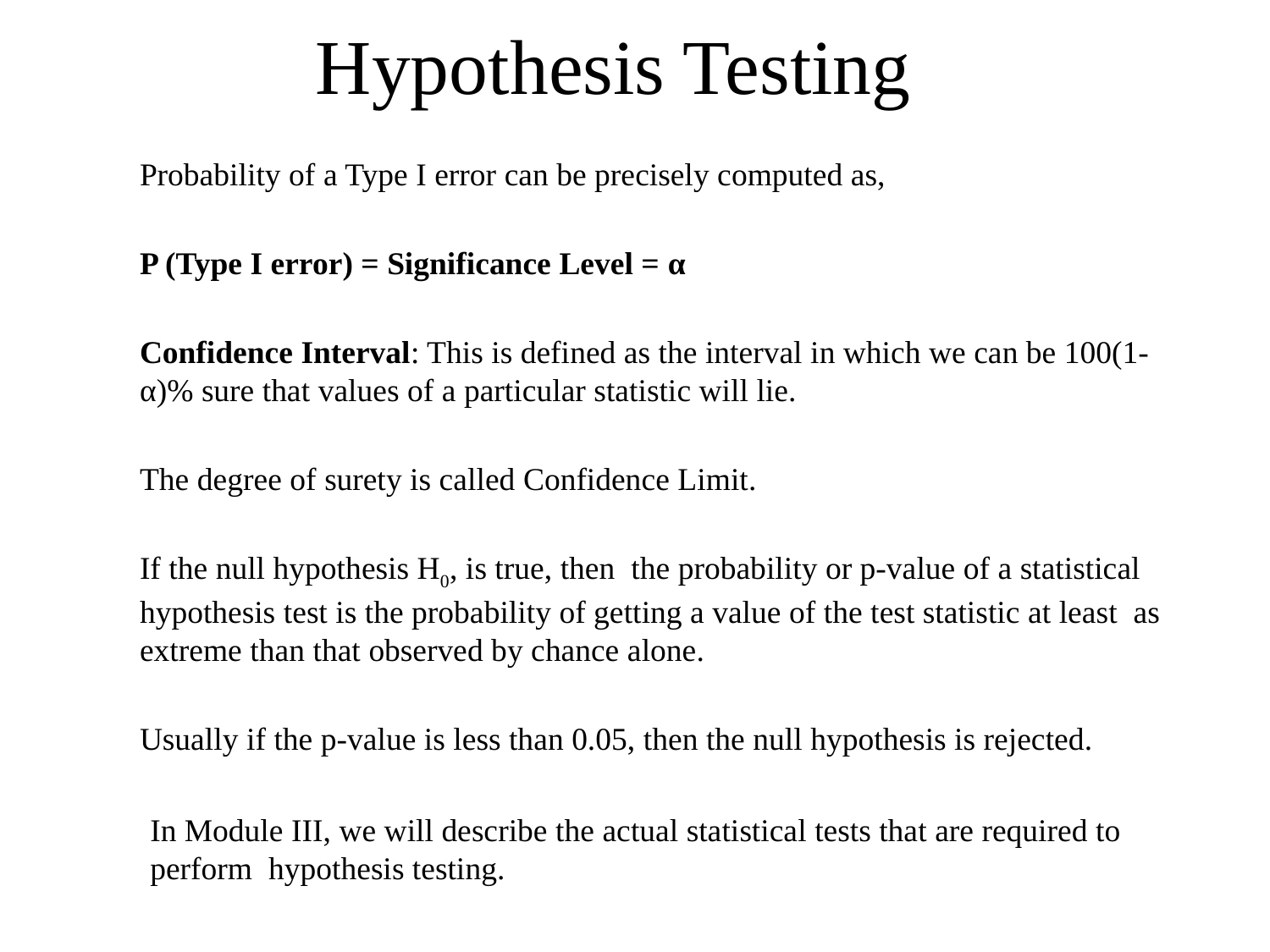

# Hypothesis Testing
Probability of a Type I error can be precisely computed as,

P (Type I error) = Significance Level = α

Confidence Interval: This is defined as the interval in which we can be 100(1- α)% sure that values of a particular statistic will lie.

The degree of surety is called Confidence Limit.

If the null hypothesis H0, is true, then  the probability or p-value of a statistical hypothesis test is the probability of getting a value of the test statistic at least  as extreme than that observed by chance alone.

Usually if the p-value is less than 0.05, then the null hypothesis is rejected.

In Module III, we will describe the actual statistical tests that are required to perform  hypothesis testing.